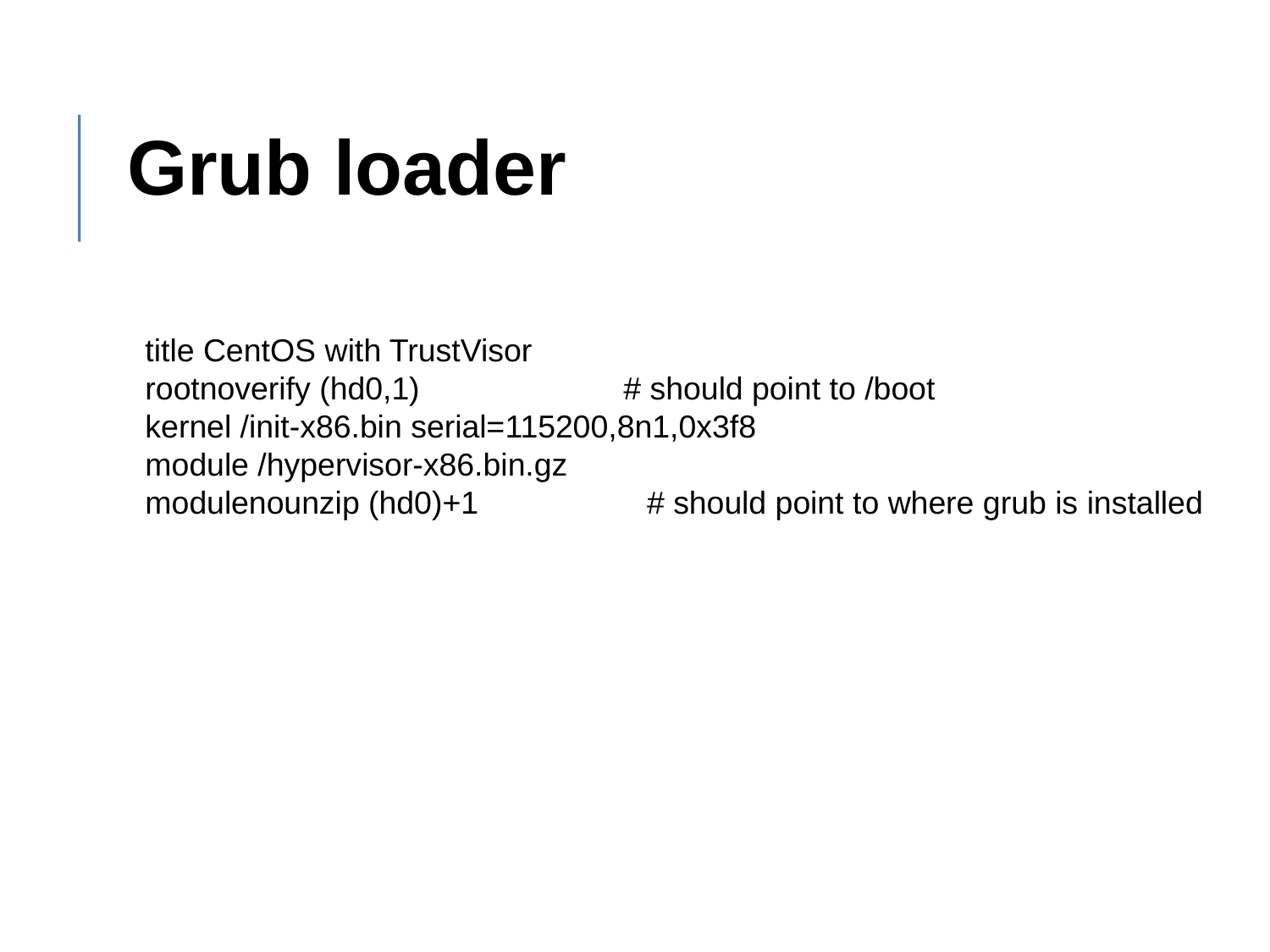

# Grub loader

        title CentOS with TrustVisor
        rootnoverify (hd0,1)                       # should point to /boot
        kernel /init-x86.bin serial=115200,8n1,0x3f8
        module /hypervisor-x86.bin.gz
        modulenounzip (hd0)+1                   # should point to where grub is installed